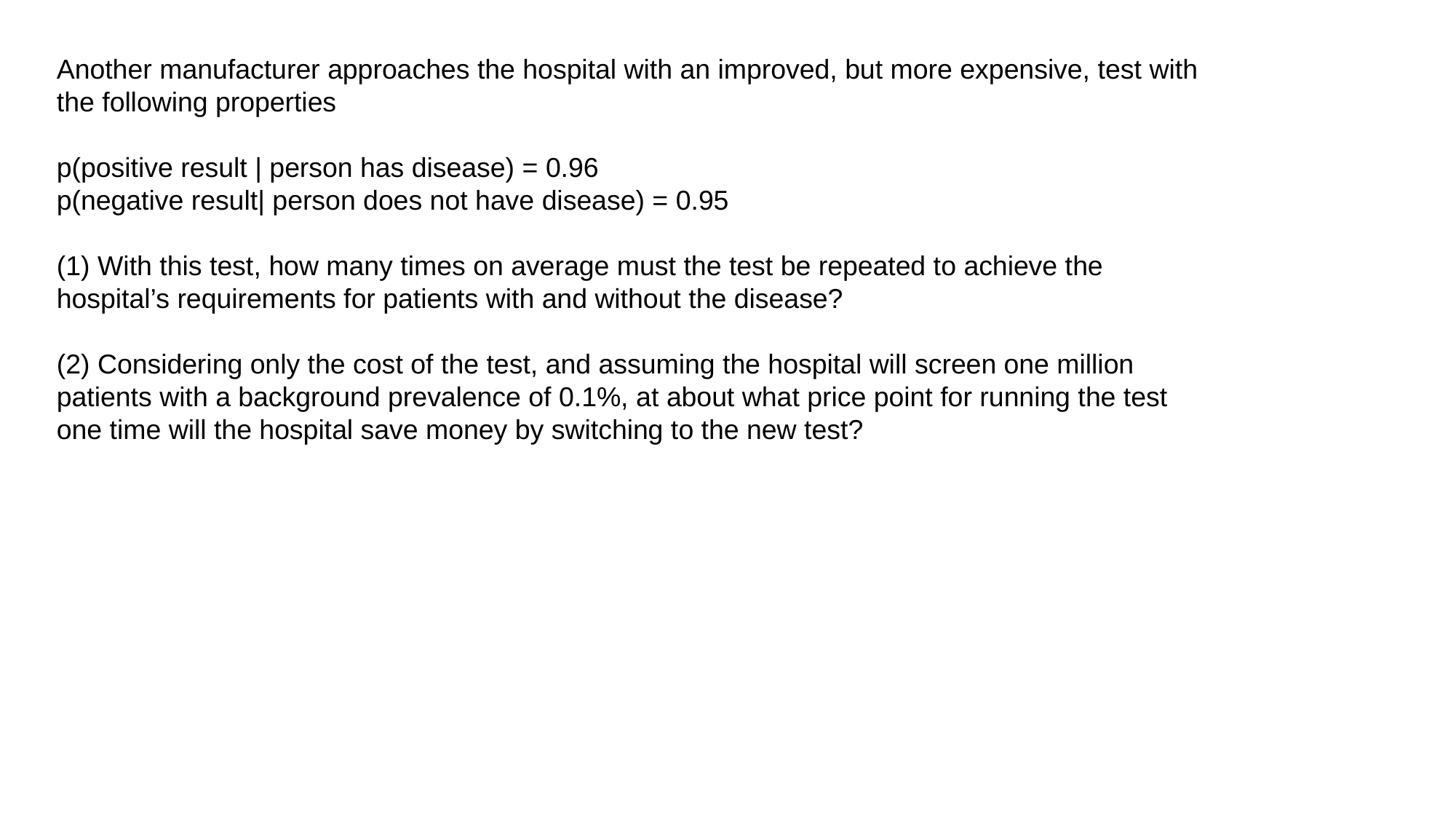

Another manufacturer approaches the hospital with an improved, but more expensive, test with the following properties

p(positive result | person has disease) = 0.96
p(negative result| person does not have disease) = 0.95

(1) With this test, how many times on average must the test be repeated to achieve the hospital’s requirements for patients with and without the disease?

(2) Considering only the cost of the test, and assuming the hospital will screen one million   patients with a background prevalence of 0.1%, at about what price point for running the test one time will the hospital save money by switching to the new test?